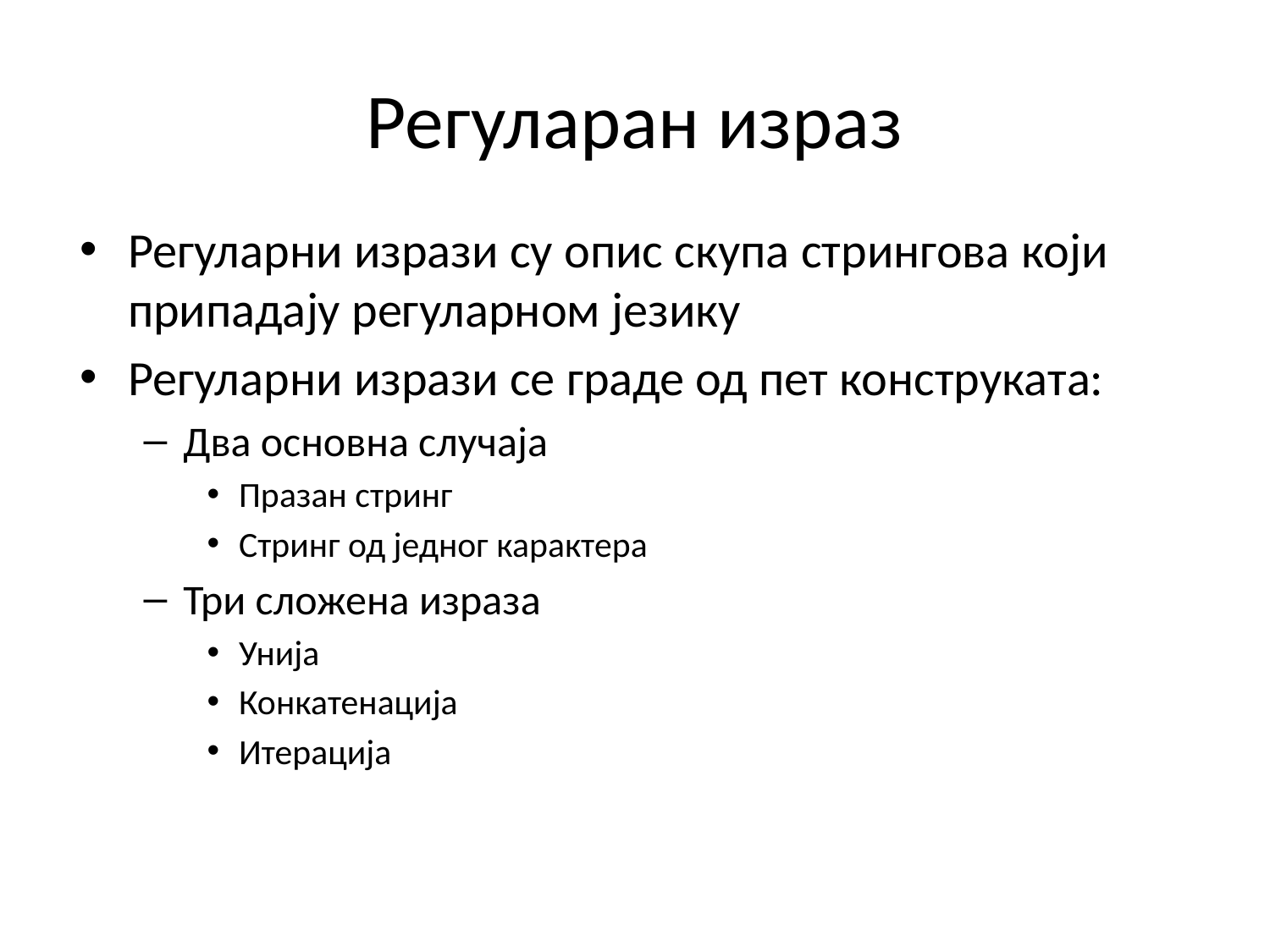

# Регуларан израз
Регуларни изрази су опис скупа стрингова који припадају регуларном језику
Регуларни изрази се граде од пет конструката:
Два основна случаја
Празан стринг
Стринг од једног карактера
Три сложена израза
Унија
Конкатенација
Итерација